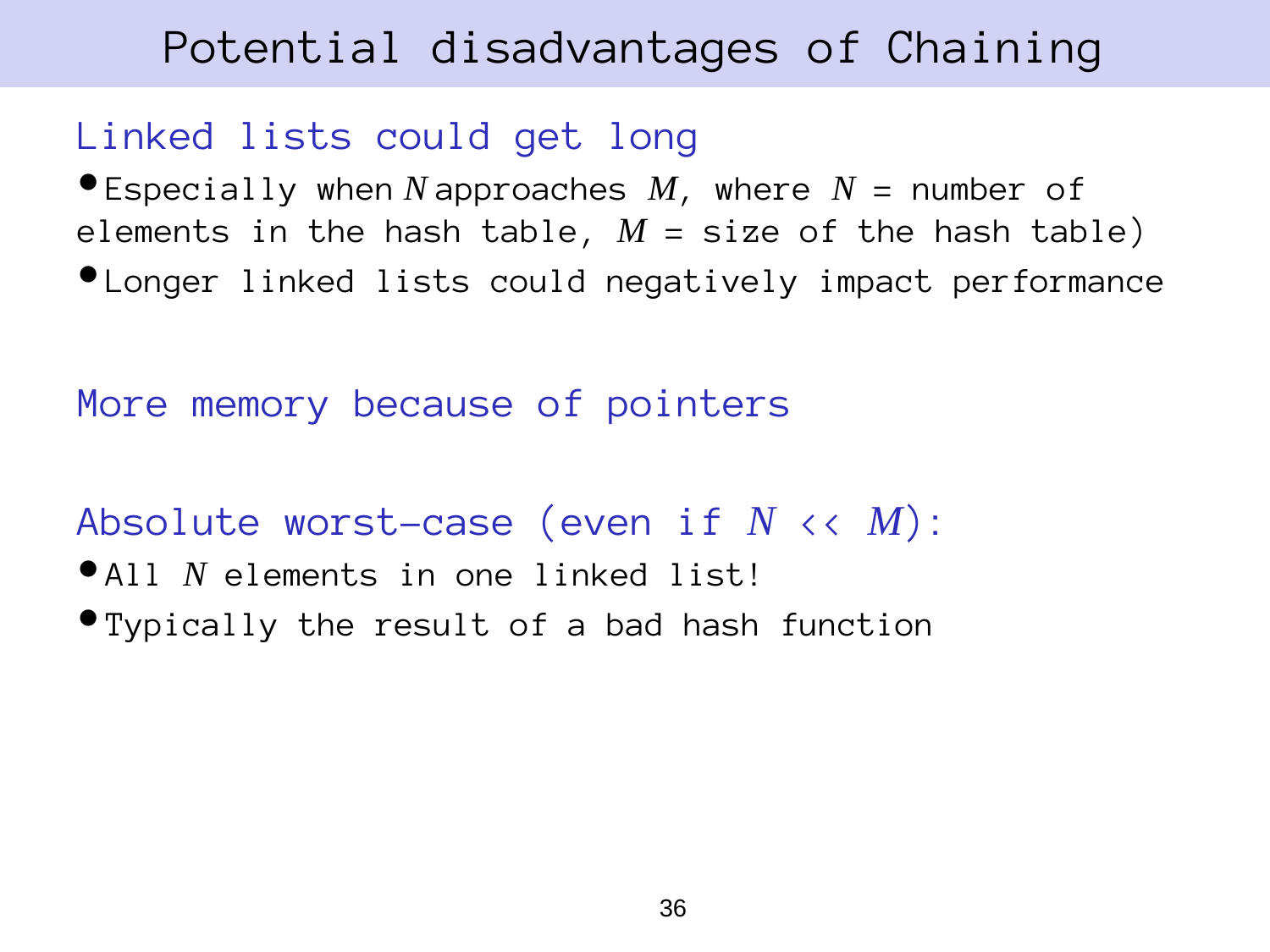

# Potential disadvantages of Chaining
Linked lists could get long
Especially when N approaches M, where N = number of elements in the hash table, M = size of the hash table)
Longer linked lists could negatively impact performance

More memory because of pointers

Absolute worst-case (even if N << M):
All N elements in one linked list!
Typically the result of a bad hash function

36